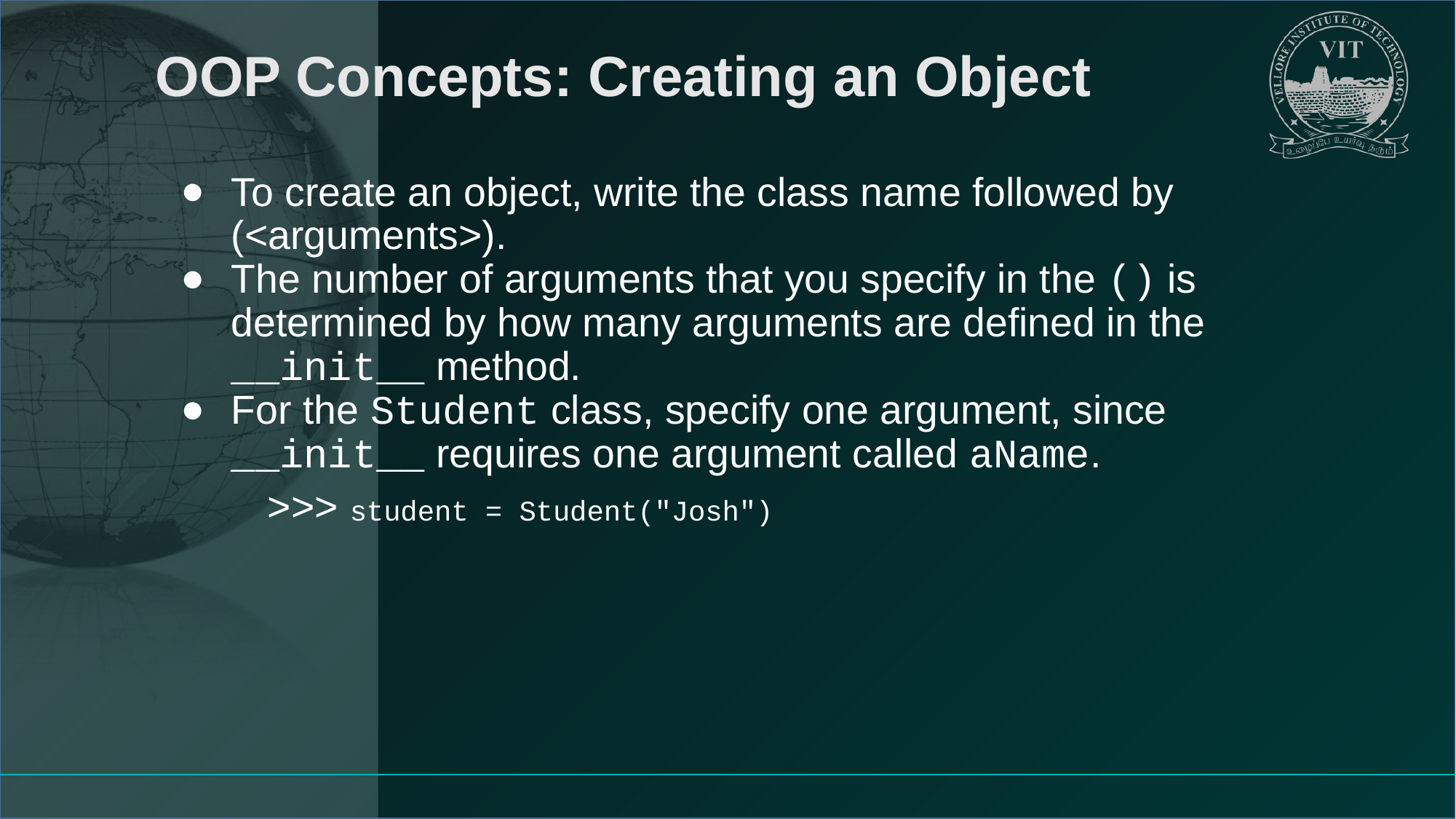

# OOP Concepts: Creating an Object
To create an object, write the class name followed by (<arguments>).
The number of arguments that you specify in the () is determined by how many arguments are defined in the __init__ method.
For the Student class, specify one argument, since __init__ requires one argument called aName.
	>>> student = Student("Josh")